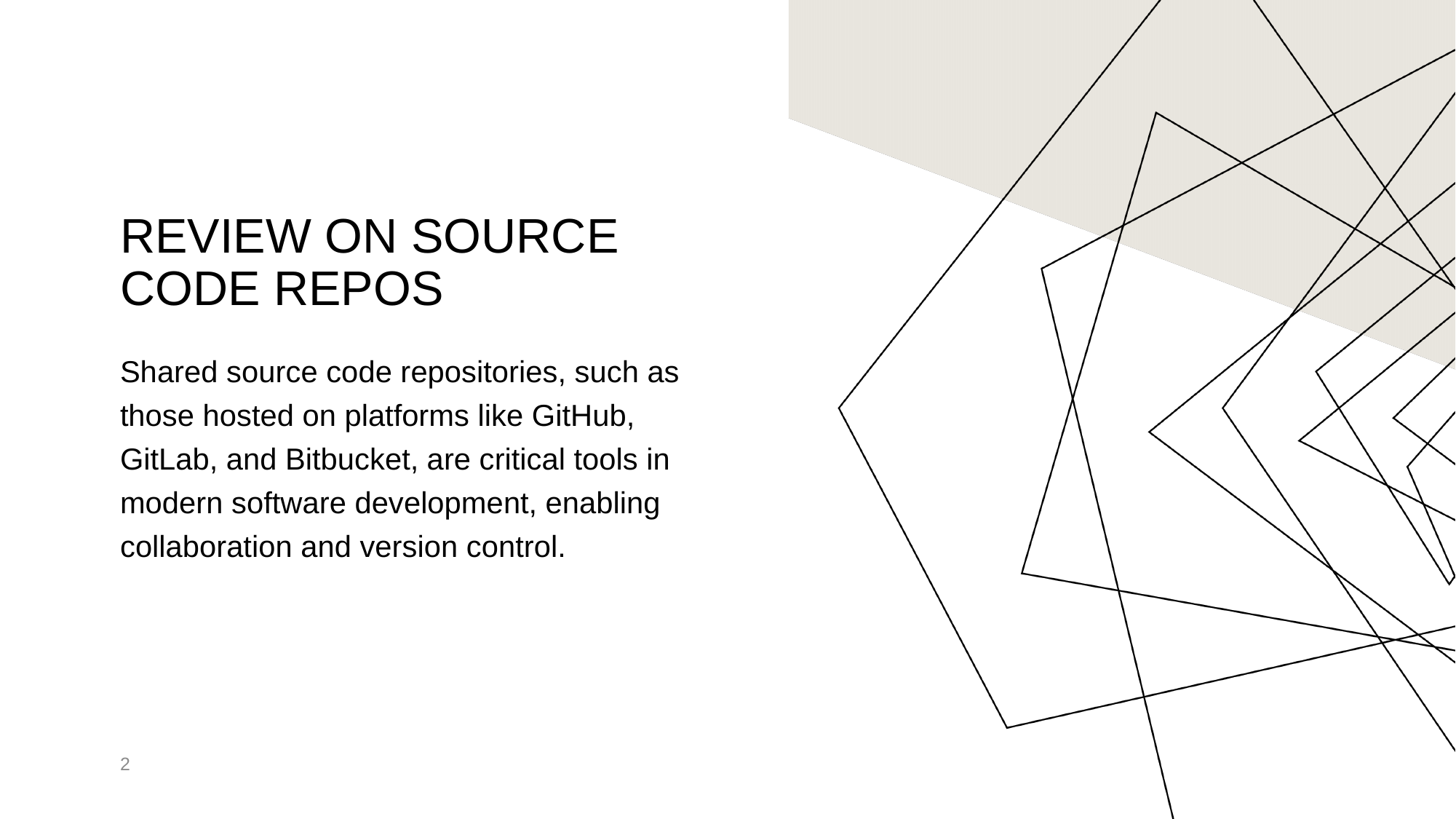

# Review on Source Code repos
Shared source code repositories, such as those hosted on platforms like GitHub, GitLab, and Bitbucket, are critical tools in modern software development, enabling collaboration and version control.
2